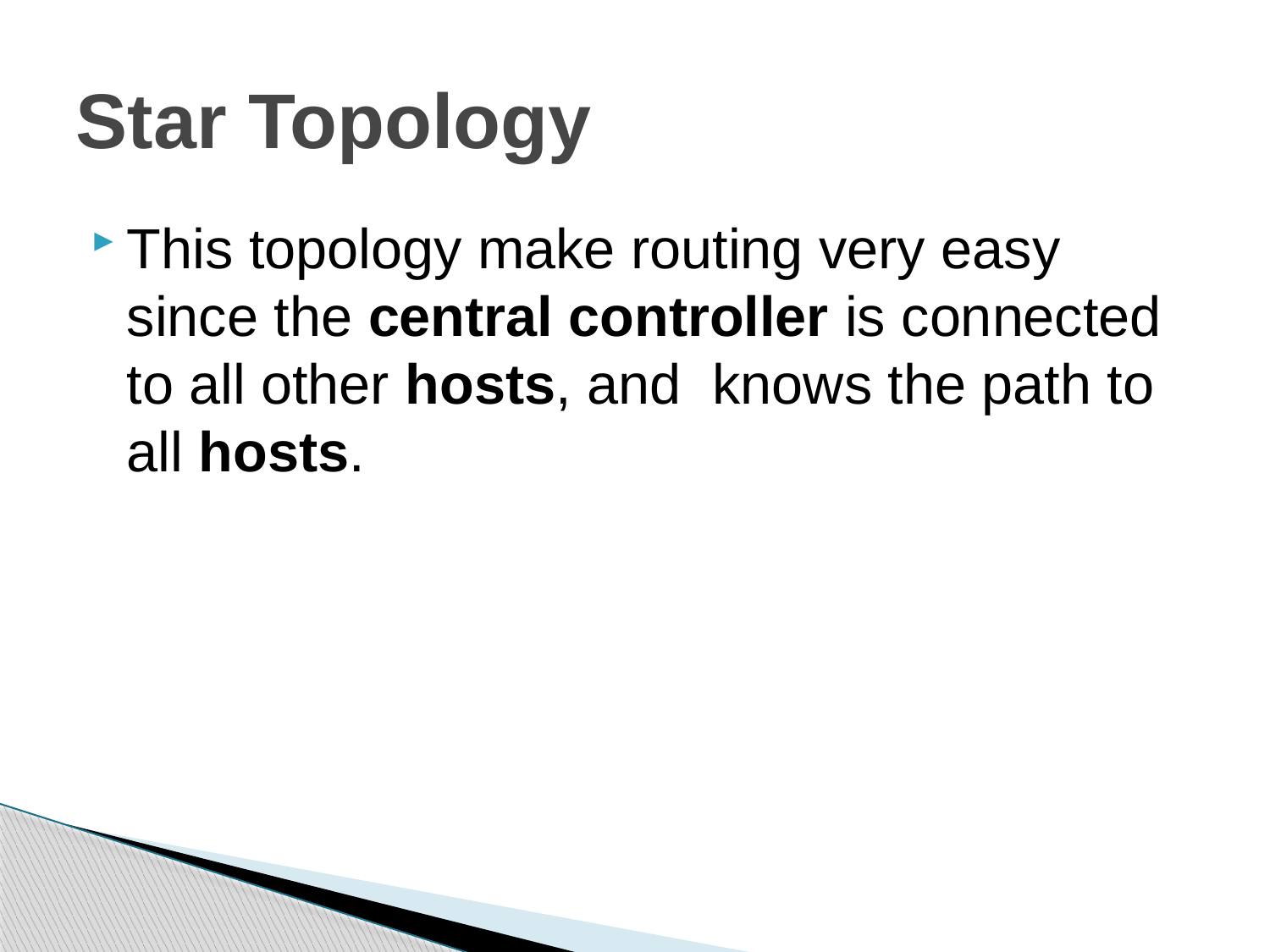

# Star Topology
This topology make routing very easy since the central controller is connected to all other hosts, and  knows the path to all hosts.